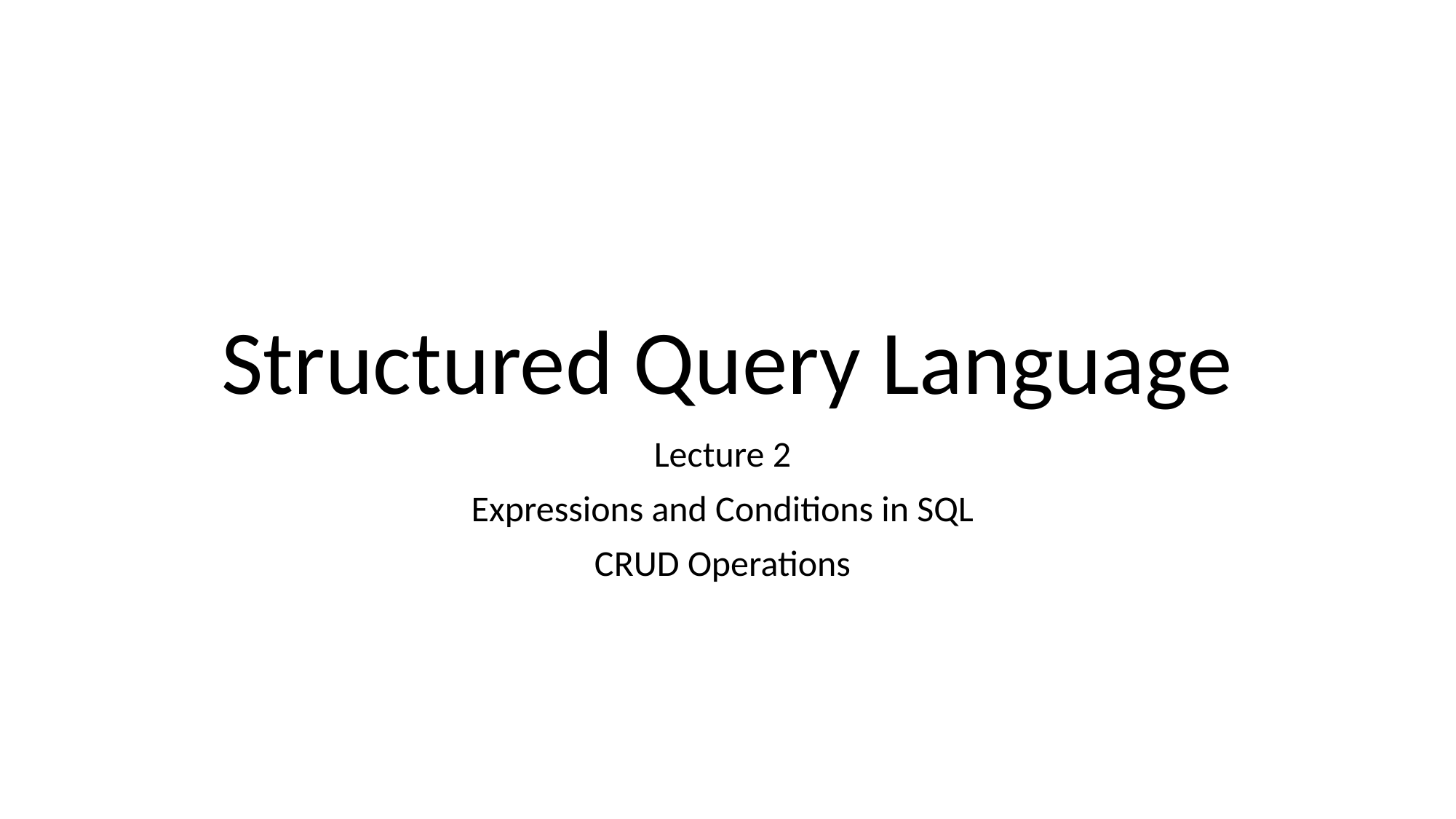

# Structured Query Language
Lecture 2
Expressions and Conditions in SQL
CRUD Operations